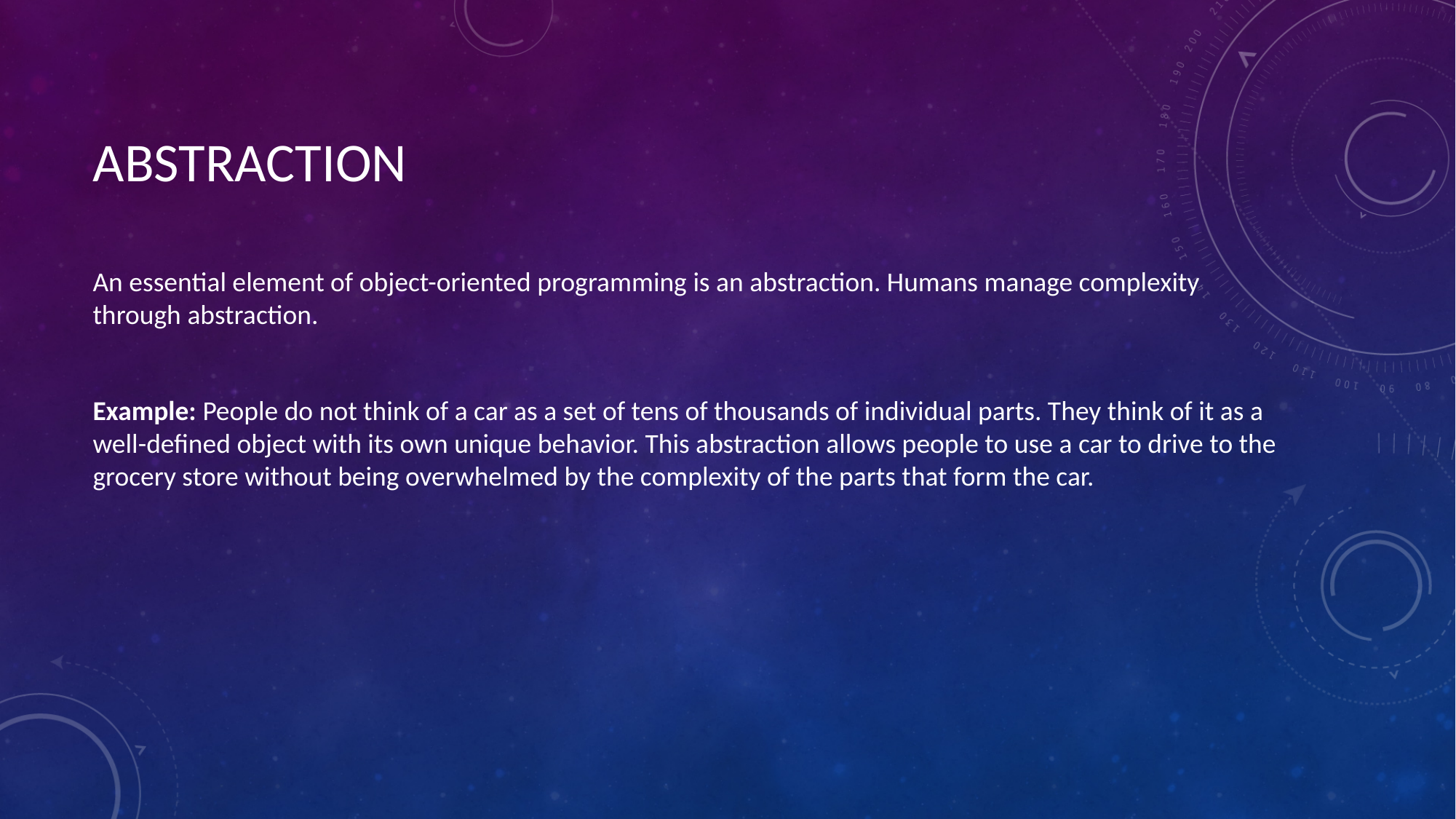

# Abstraction
An essential element of object-oriented programming is an abstraction. Humans manage complexity through abstraction.

Example: People do not think of a car as a set of tens of thousands of individual parts. They think of it as a well-defined object with its own unique behavior. This abstraction allows people to use a car to drive to the grocery store without being overwhelmed by the complexity of the parts that form the car.